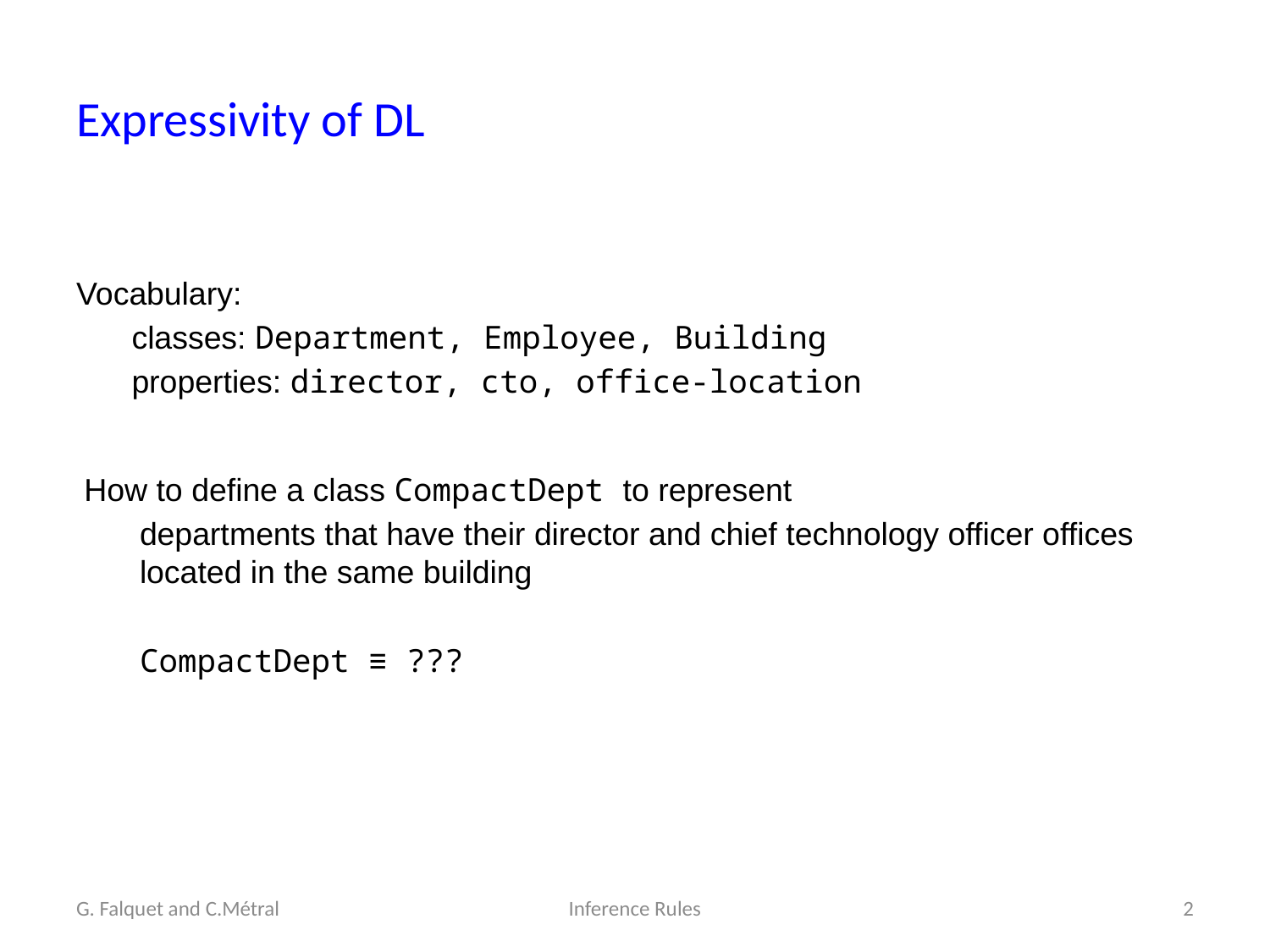

# Expressivity of DL

Vocabulary:
classes: Department, Employee, Building
properties: director, cto, office-location

How to define a class CompactDept to represent
departments that have their director and chief technology officer offices located in the same building

CompactDept ≡ ???
G. Falquet and C.Métral
Inference Rules
2